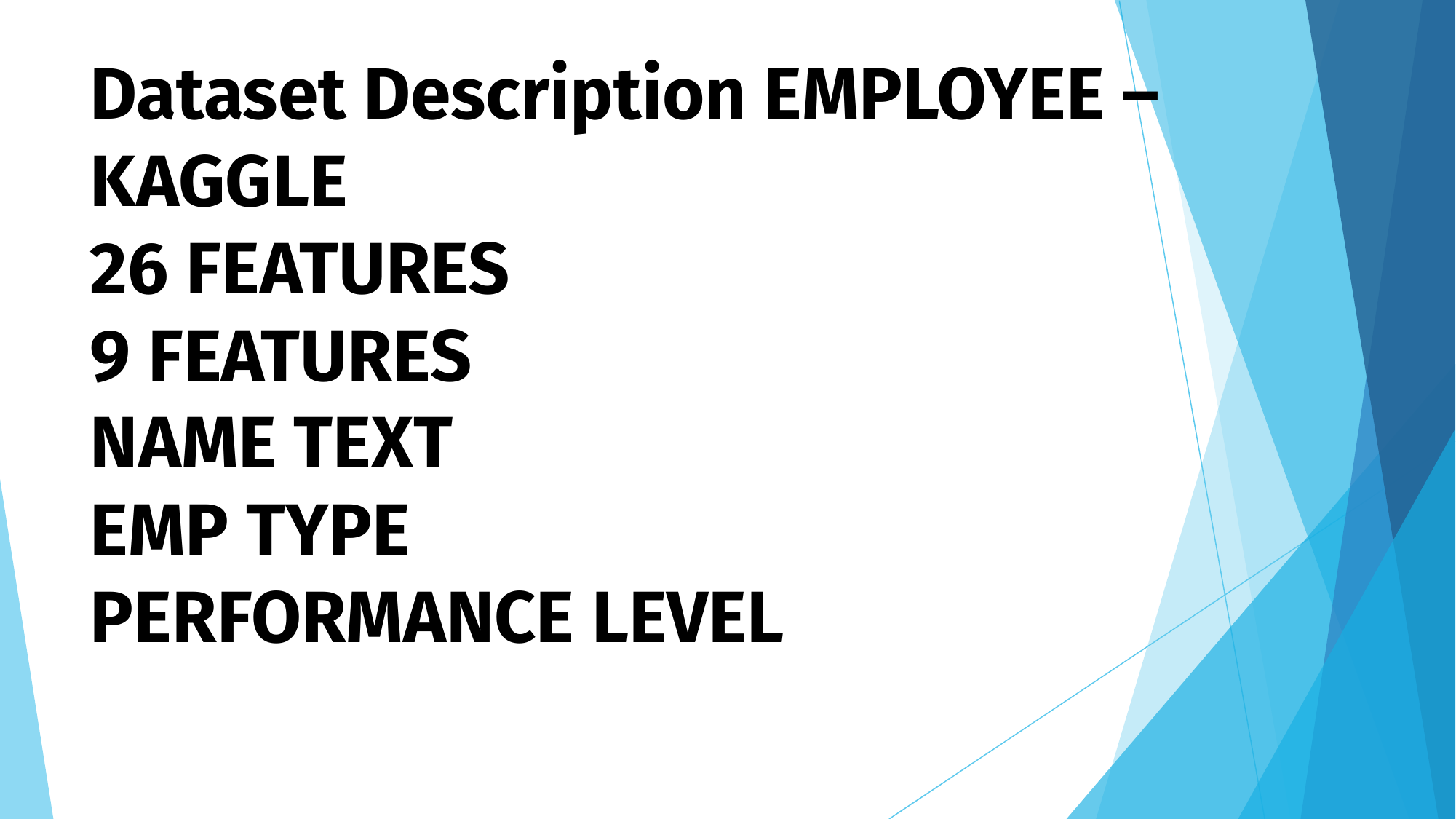

# Dataset Description EMPLOYEE –KAGGLE 26 FEATURES 9 FEATURES NAME TEXT EMP TYPE PERFORMANCE LEVEL